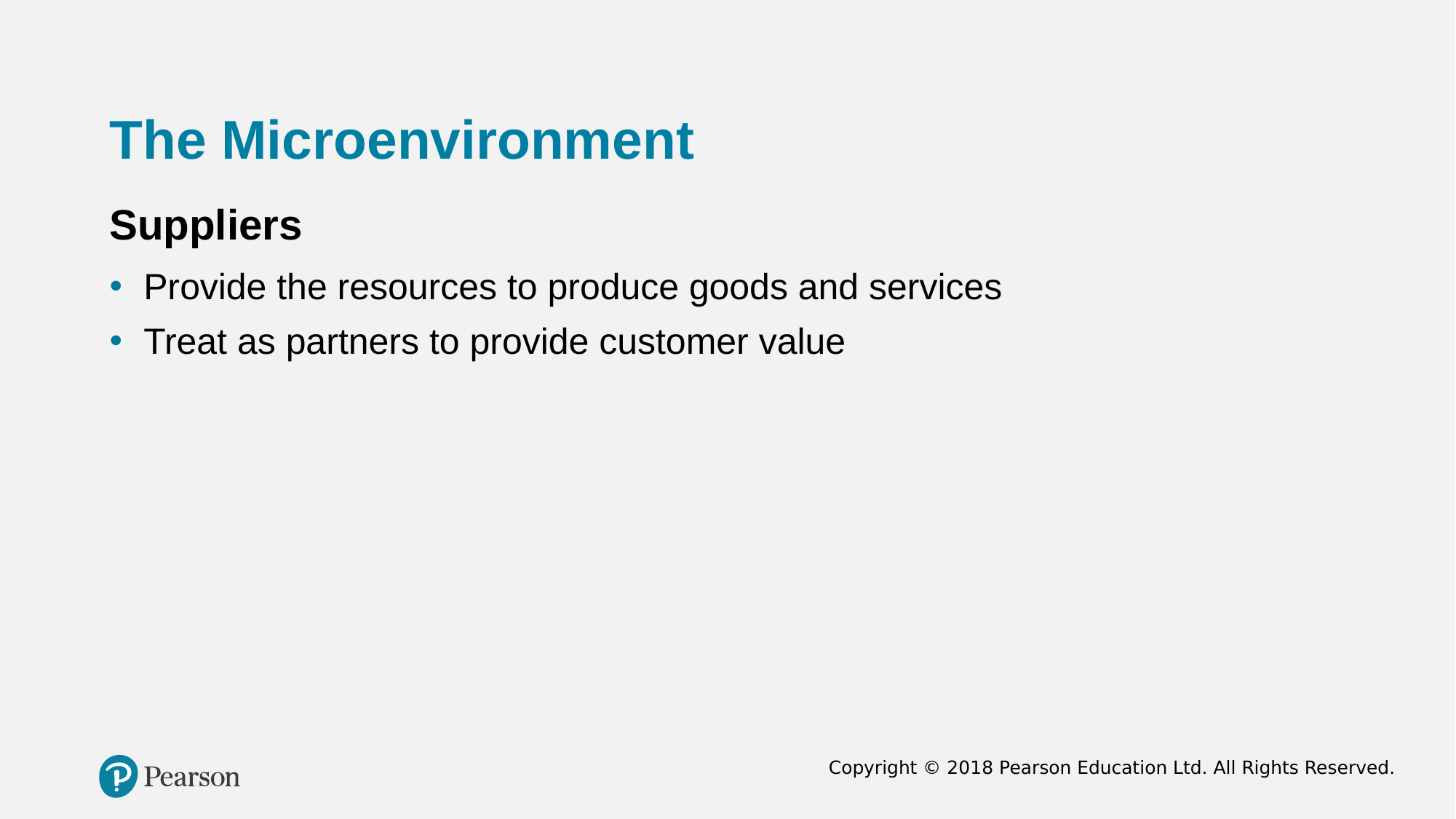

# The Microenvironment
Suppliers

Provide the resources to produce goods and services
Treat as partners to provide customer value